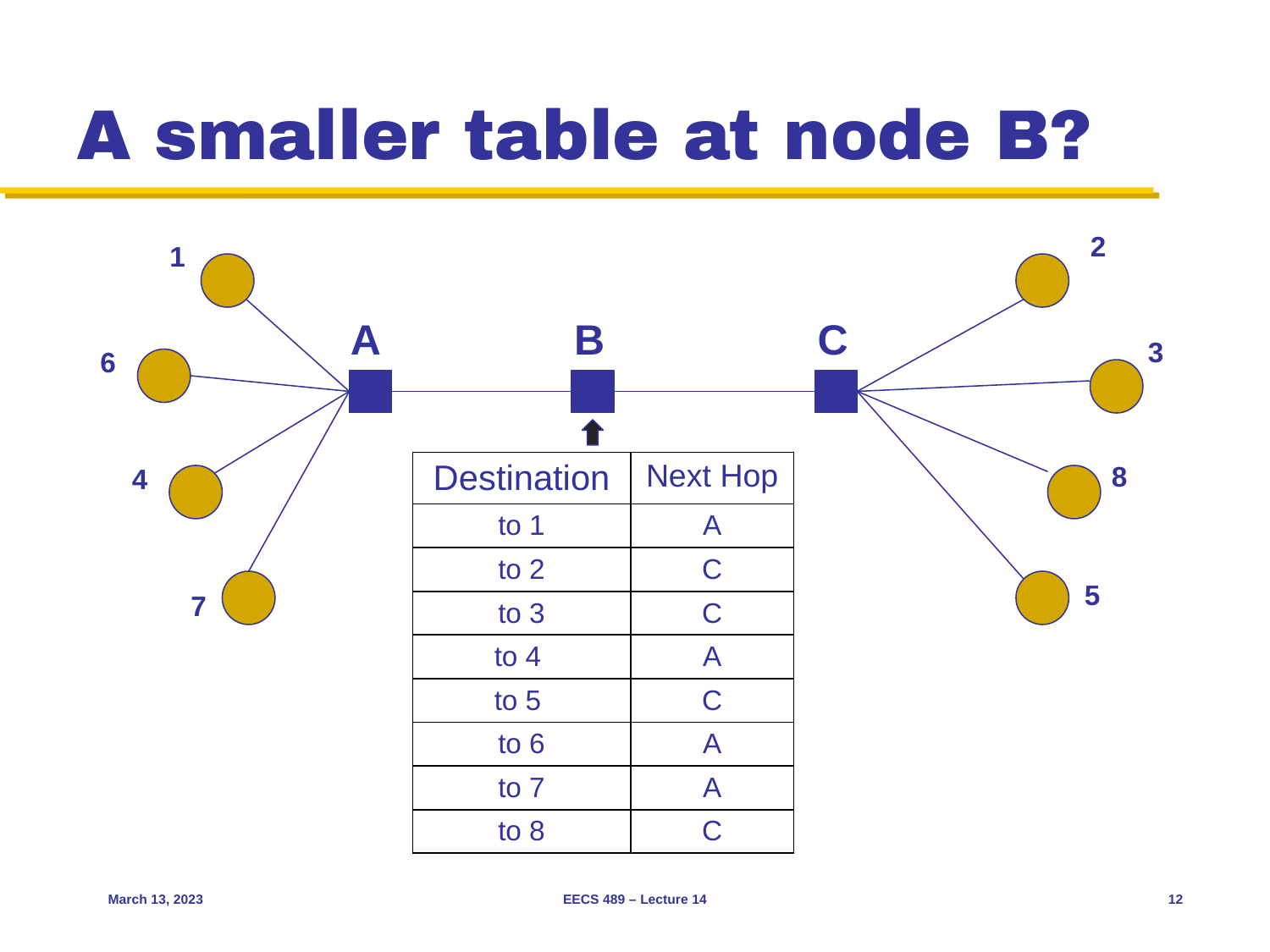

# A smaller table at node B?
2
1

A
B
C
3
6

8
4

5
7

| Destination | Next Hop |
| --- | --- |
| to 1 | A |
| to 2 | C |
| to 3 | C |
| to 4 | A |
| to 5 | C |
| to 6 | A |
| to 7 | A |
| to 8 | C |
March 13, 2023
EECS 489 – Lecture 14
12